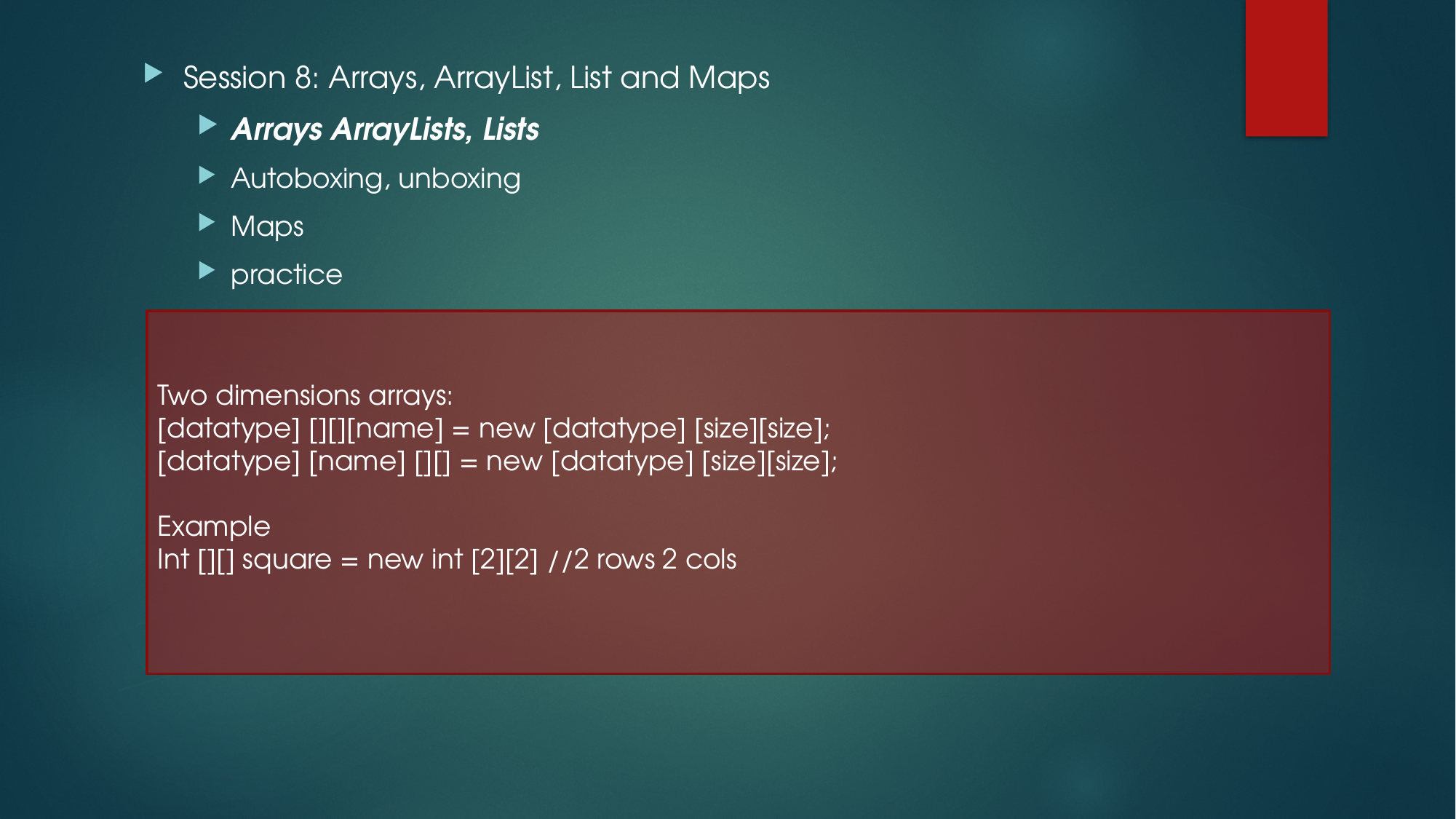

Session 8: Arrays, ArrayList, List and Maps
Arrays ArrayLists, Lists
Autoboxing, unboxing
Maps
practice

Two dimensions arrays:
[datatype] [][][name] = new [datatype] [size][size];
[datatype] [name] [][] = new [datatype] [size][size];

Example
Int [][] square = new int [2][2] //2 rows 2 cols